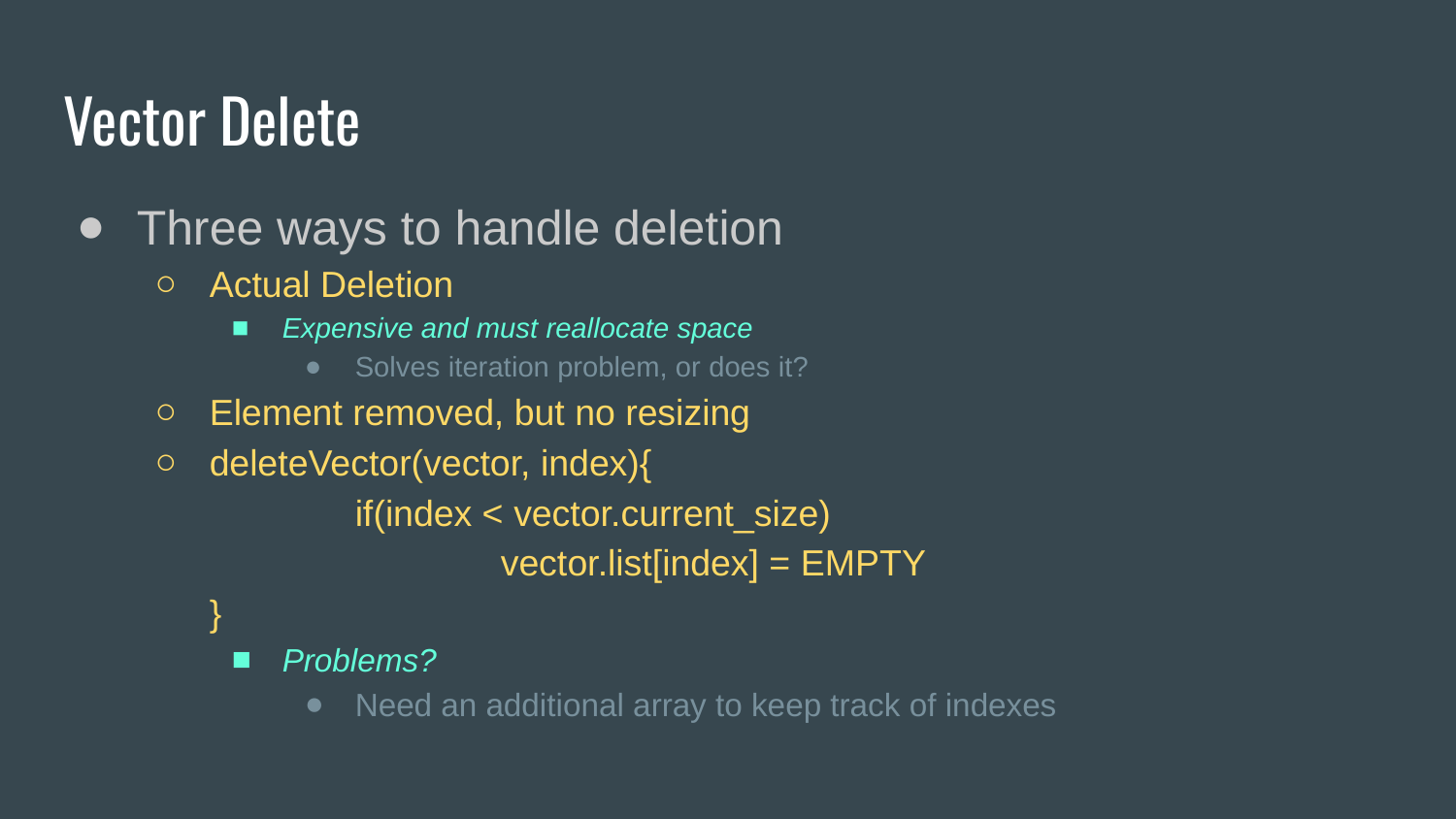

Vector Delete
Three ways to handle deletion
Actual Deletion
Expensive and must reallocate space
Solves iteration problem, or does it?
Element removed, but no resizing
deleteVector(vector, index){
	if(index < vector.current_size)
		vector.list[index] = EMPTY
}
Problems?
Need an additional array to keep track of indexes